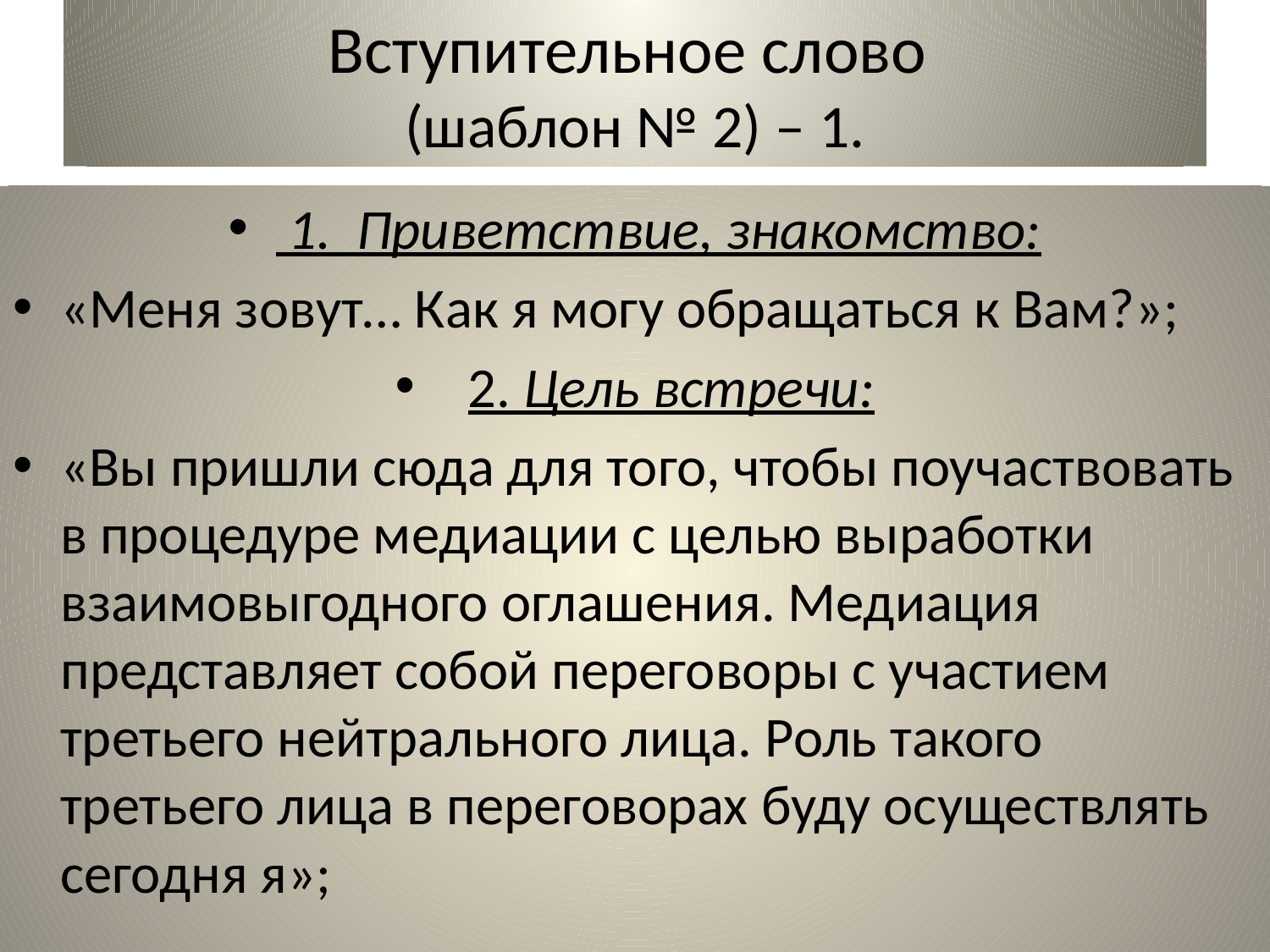

# Вступительное слово (шаблон № 2) – 1.
 1.  Приветствие, знакомство:
«Меня зовут… Как я могу обращаться к Вам?»;
  2. Цель встречи:
«Вы пришли сюда для того, чтобы поучаствовать в процедуре медиации с целью выработки взаимовыгодного оглашения. Медиация представляет собой переговоры с участием третьего нейтрального лица. Роль такого третьего лица в переговорах буду осуществлять сегодня я»;